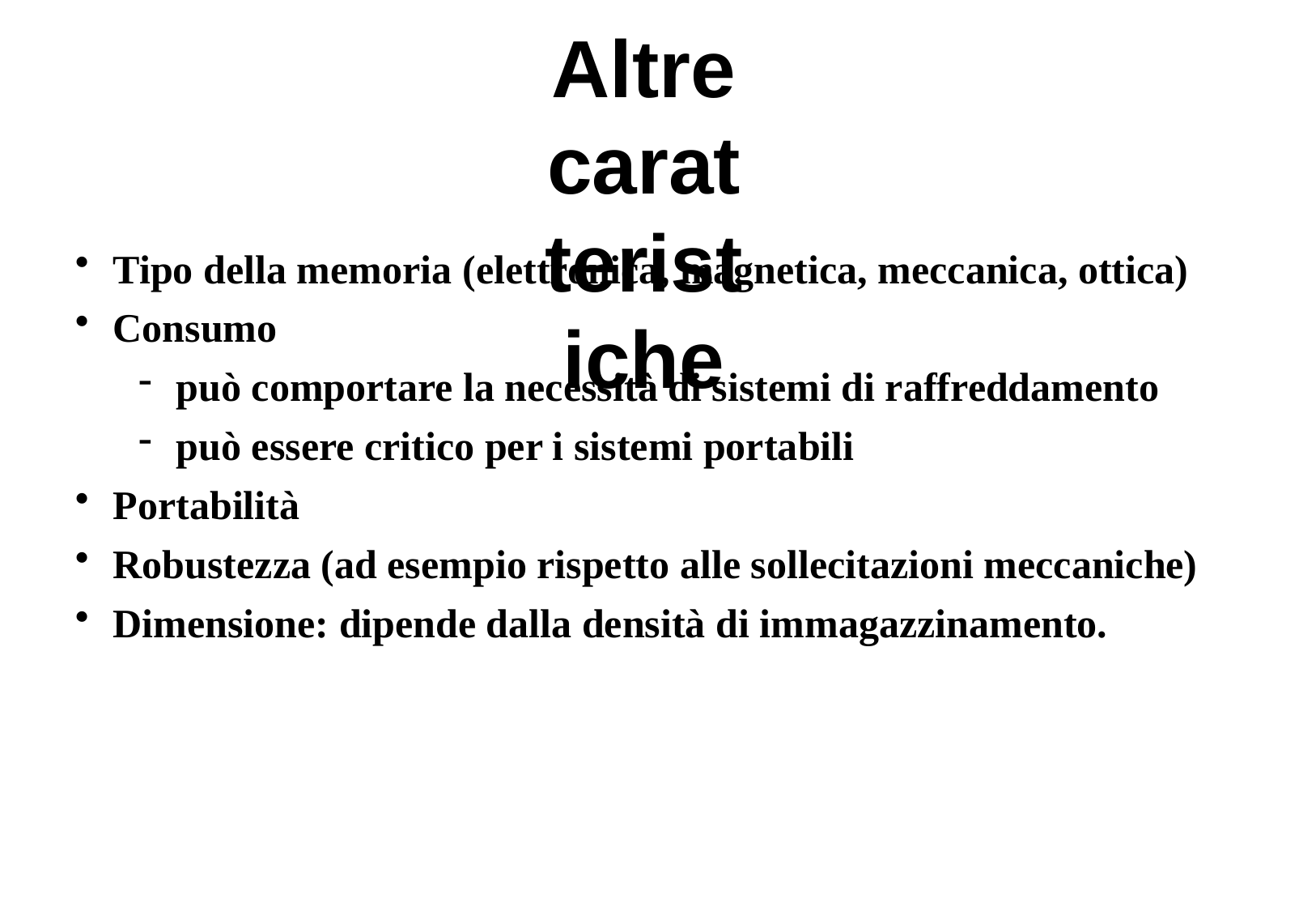

# Altre caratteristiche

Tipo della memoria (elettronica, magnetica, meccanica, ottica)
Consumo
può comportare la necessità di sistemi di raffreddamento
può essere critico per i sistemi portabili
Portabilità
Robustezza (ad esempio rispetto alle sollecitazioni meccaniche)
Dimensione: dipende dalla densità di immagazzinamento.